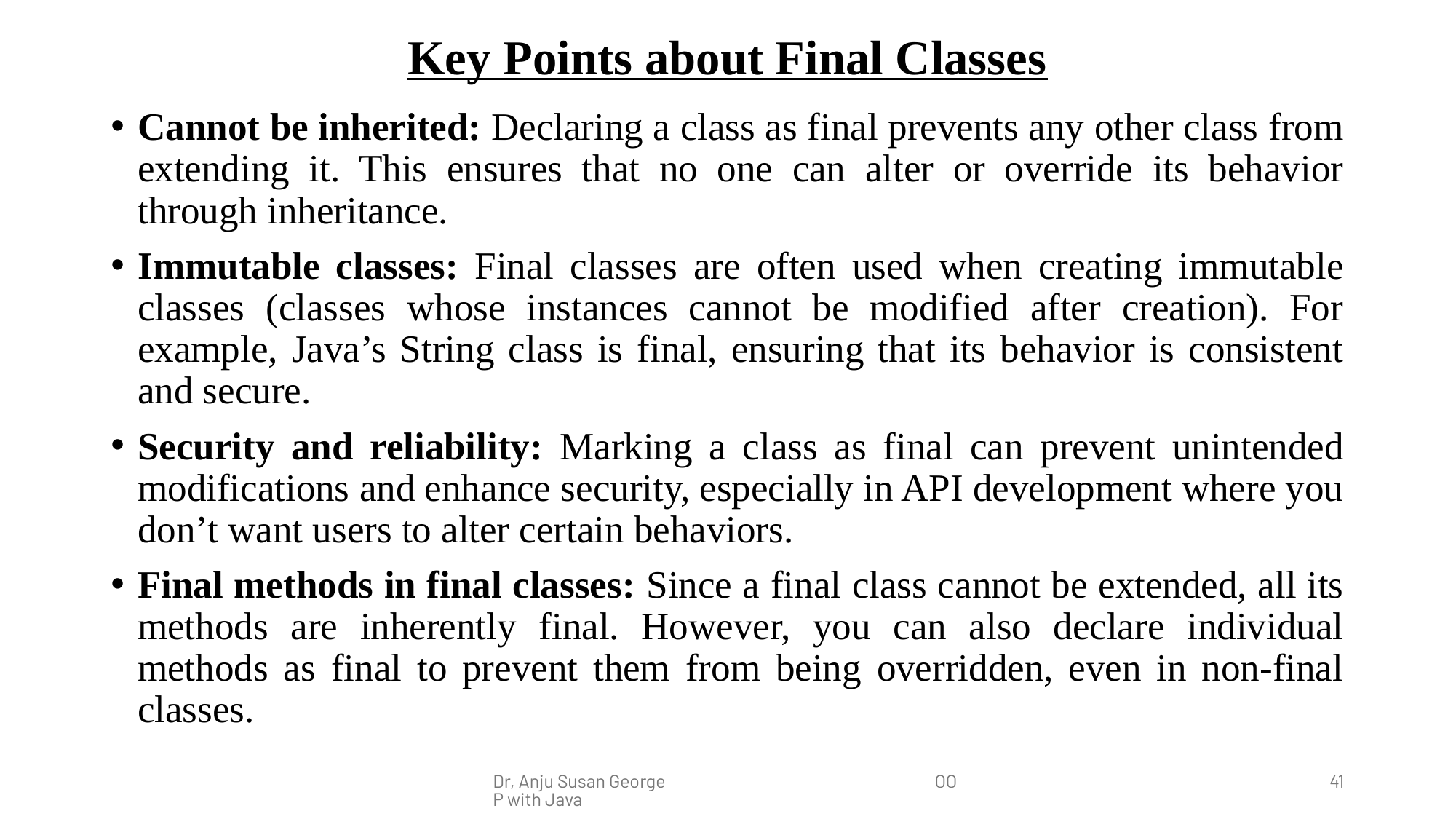

# Key Points about Final Classes
Cannot be inherited: Declaring a class as final prevents any other class from extending it. This ensures that no one can alter or override its behavior through inheritance.
Immutable classes: Final classes are often used when creating immutable classes (classes whose instances cannot be modified after creation). For example, Java’s String class is final, ensuring that its behavior is consistent and secure.
Security and reliability: Marking a class as final can prevent unintended modifications and enhance security, especially in API development where you don’t want users to alter certain behaviors.
Final methods in final classes: Since a final class cannot be extended, all its methods are inherently final. However, you can also declare individual methods as final to prevent them from being overridden, even in non-final classes.
Dr, Anju Susan George                                                                          OOP with Java
41